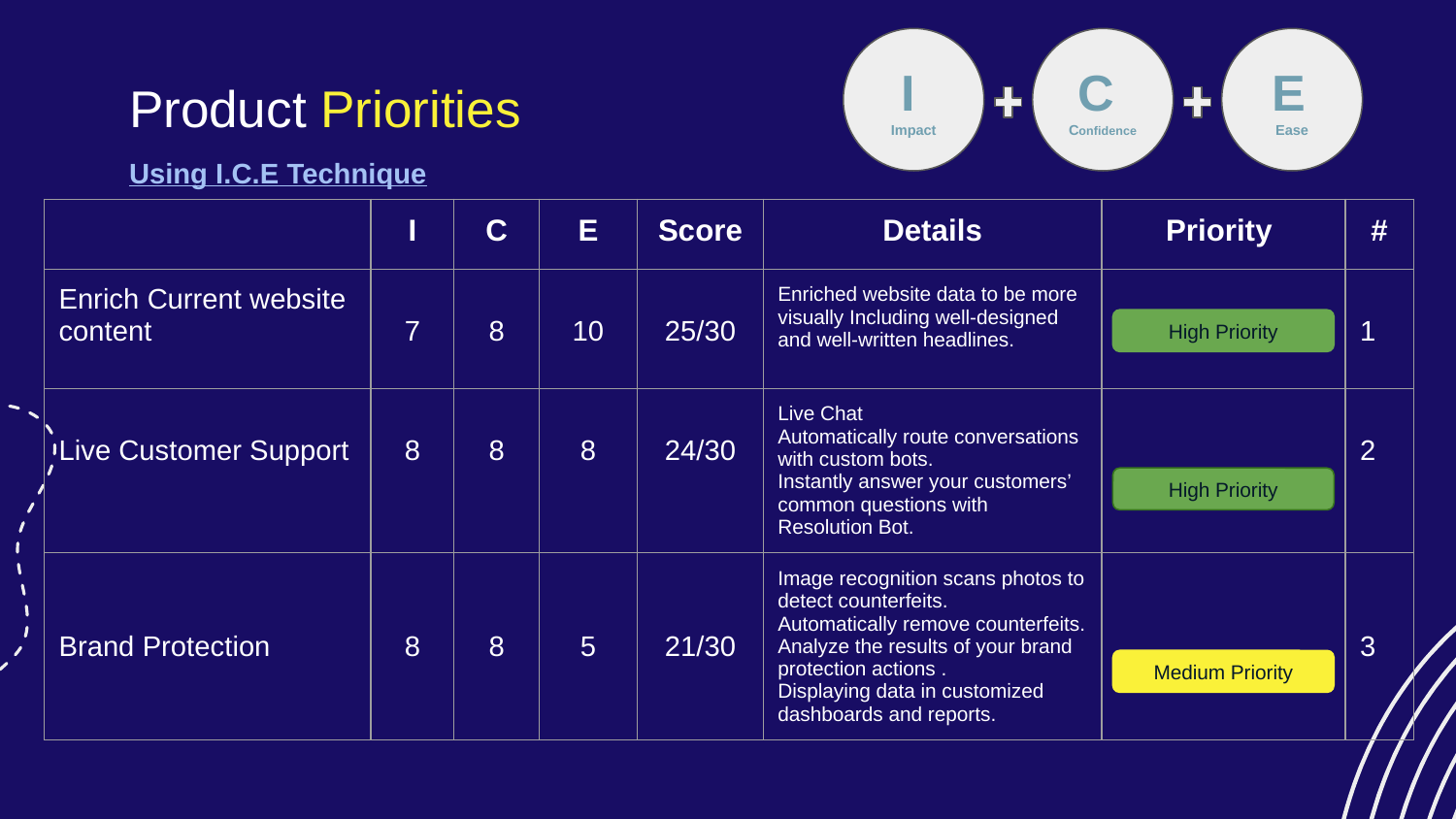

I    Impact
C
Confidence
E   Ease
# Product Priorities

Using I.C.E Technique
|  | I | C | E | Score | Details | Priority | # |
| --- | --- | --- | --- | --- | --- | --- | --- |
| Enrich Current website content | 7 | 8 | 10 | 25/30 | Enriched website data to be more visually Including well-designed and well-written headlines. |  | 1 |
| Live Customer Support | 8 | 8 | 8 | 24/30 | Live Chat Automatically route conversations with custom bots. Instantly answer your customers’ common questions with Resolution Bot. |  | 2 |
| Brand Protection | 8 | 8 | 5 | 21/30 | Image recognition scans photos to detect counterfeits. Automatically remove counterfeits. Analyze the results of your brand protection actions . Displaying data in customized dashboards and reports. |  | 3 |
High Priority
High Priority
Medium Priority